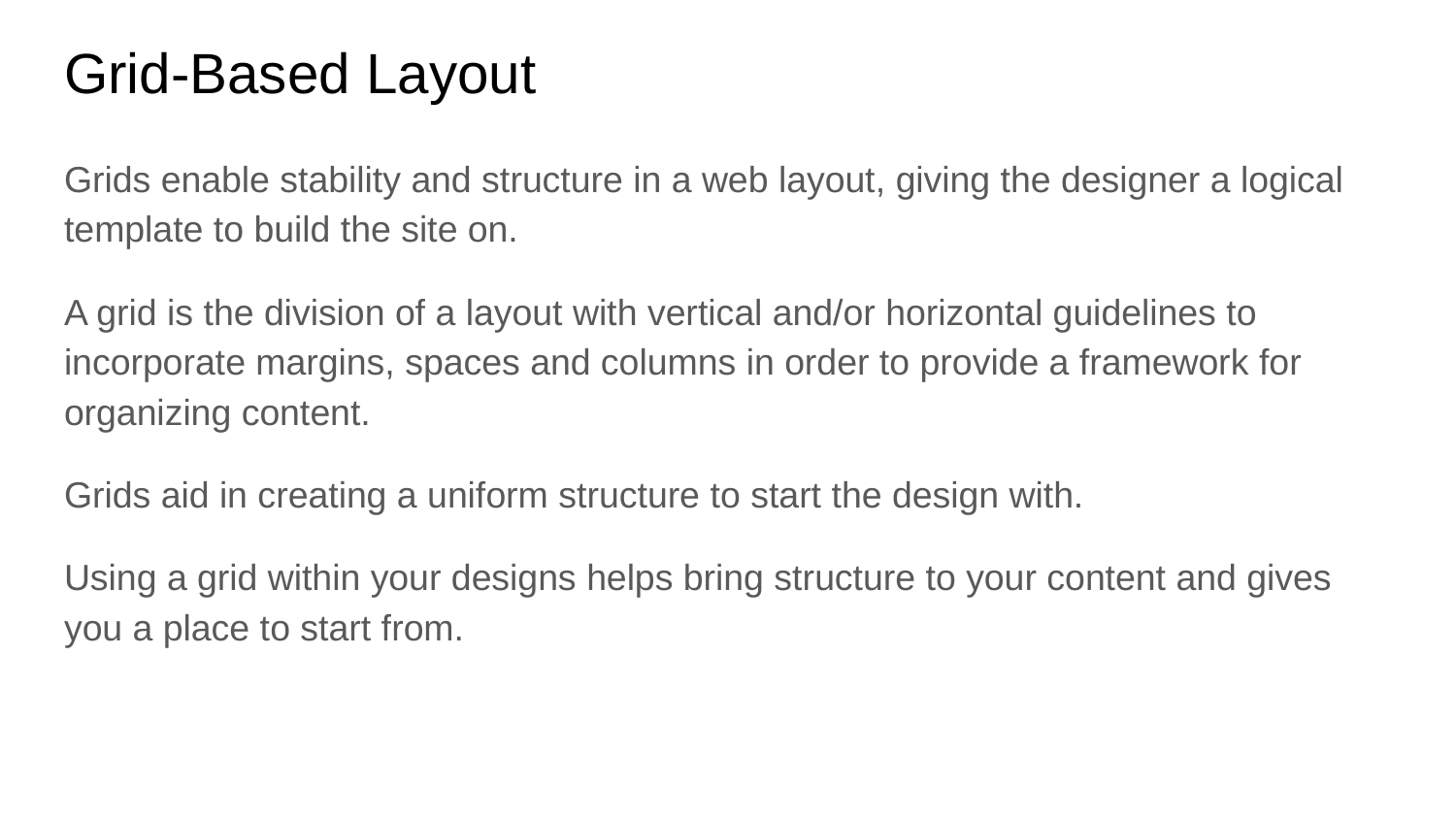

# Grid-Based Layout
Grids enable stability and structure in a web layout, giving the designer a logical template to build the site on.
A grid is the division of a layout with vertical and/or horizontal guidelines to incorporate margins, spaces and columns in order to provide a framework for organizing content.
Grids aid in creating a uniform structure to start the design with.
Using a grid within your designs helps bring structure to your content and gives you a place to start from.